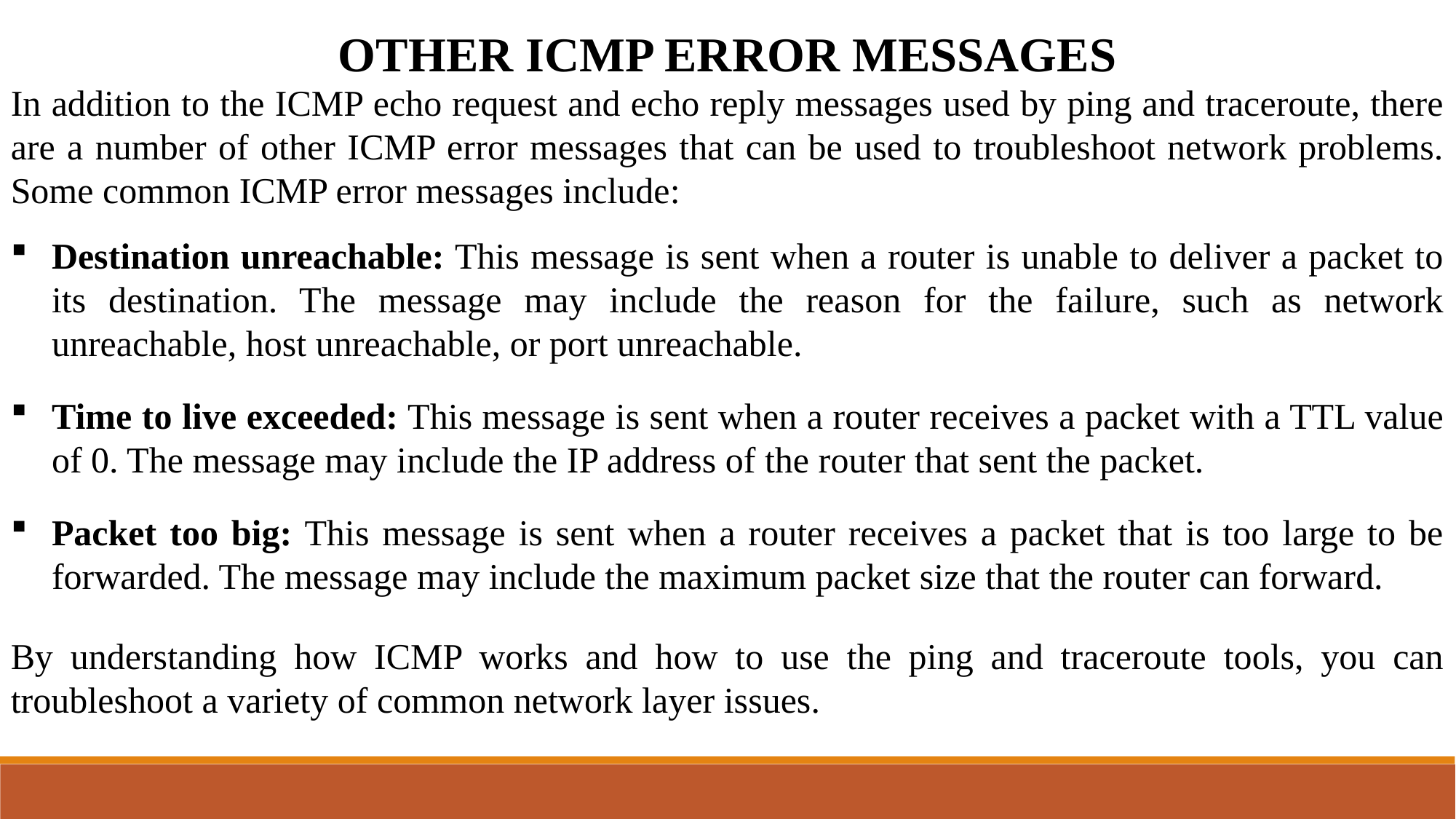

OTHER ICMP ERROR MESSAGES
In addition to the ICMP echo request and echo reply messages used by ping and traceroute, there are a number of other ICMP error messages that can be used to troubleshoot network problems. Some common ICMP error messages include:

Destination unreachable: This message is sent when a router is unable to deliver a packet to its destination. The message may include the reason for the failure, such as network unreachable, host unreachable, or port unreachable.

Time to live exceeded: This message is sent when a router receives a packet with a TTL value of 0. The message may include the IP address of the router that sent the packet.

Packet too big: This message is sent when a router receives a packet that is too large to be forwarded. The message may include the maximum packet size that the router can forward.

By understanding how ICMP works and how to use the ping and traceroute tools, you can troubleshoot a variety of common network layer issues.